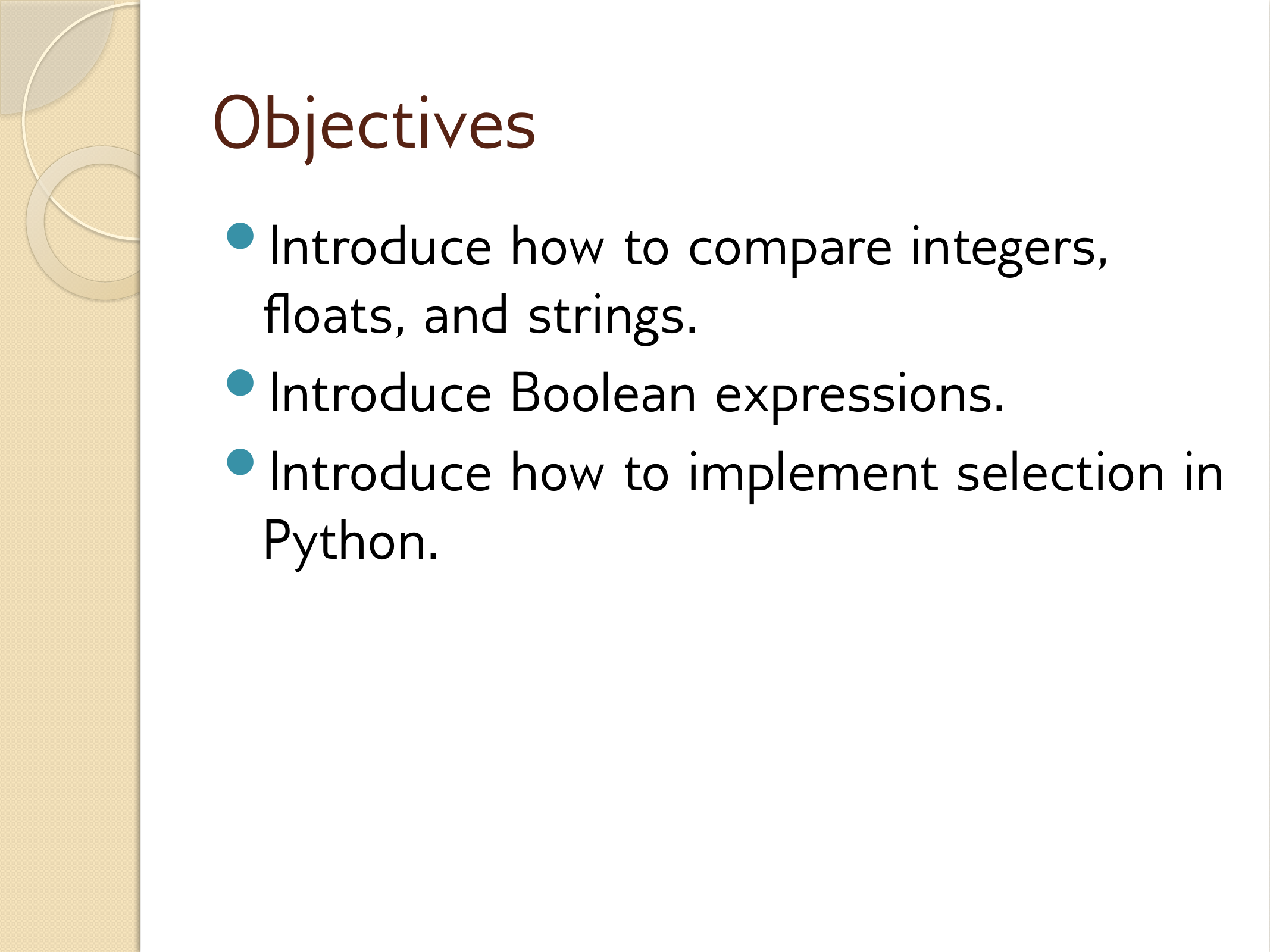

# Objectives
Introduce how to compare integers, floats, and strings.
Introduce Boolean expressions.
Introduce how to implement selection in Python.